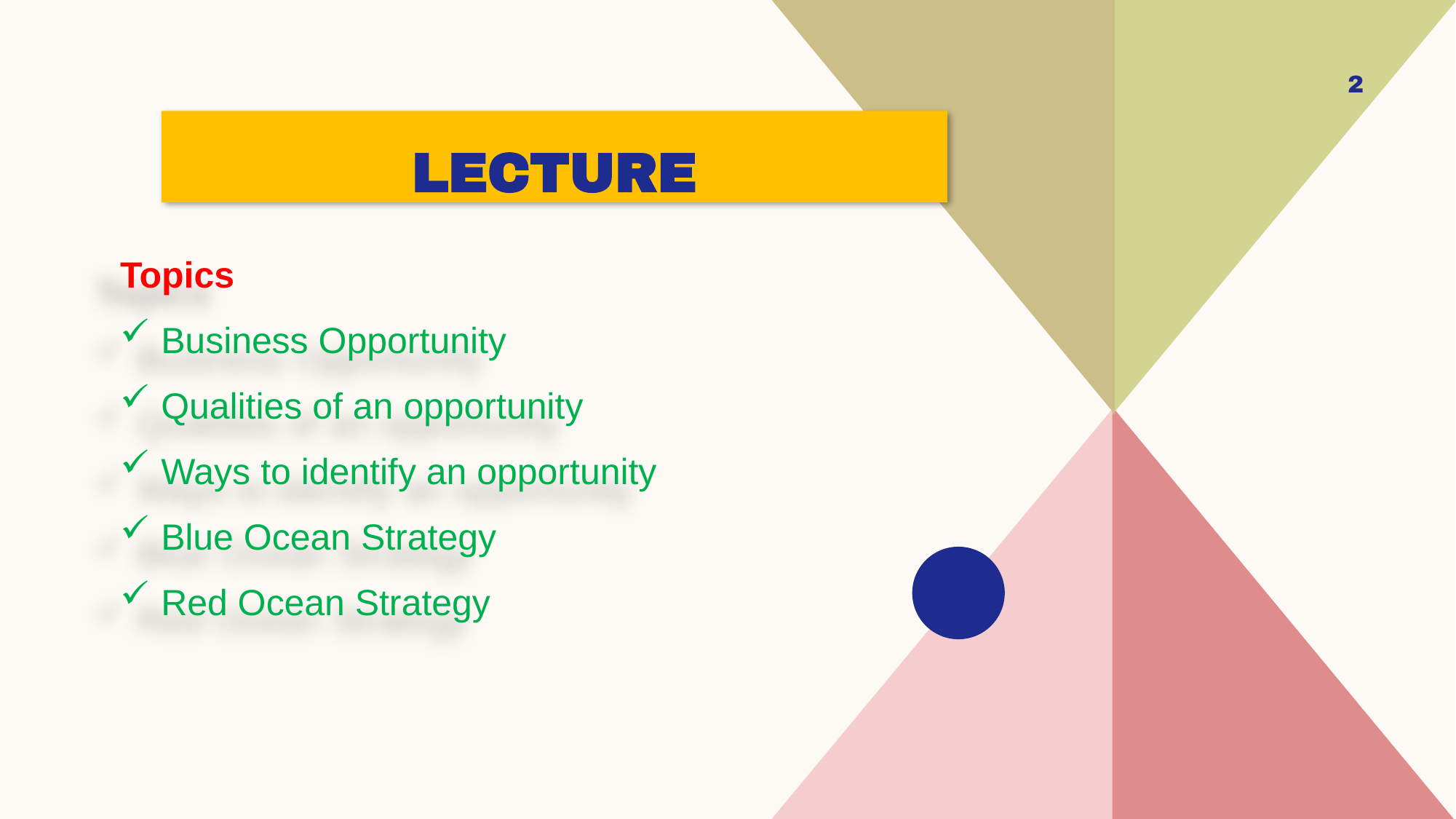

2
# Lecture
Topics
Business Opportunity
Qualities of an opportunity
Ways to identify an opportunity
Blue Ocean Strategy
Red Ocean Strategy